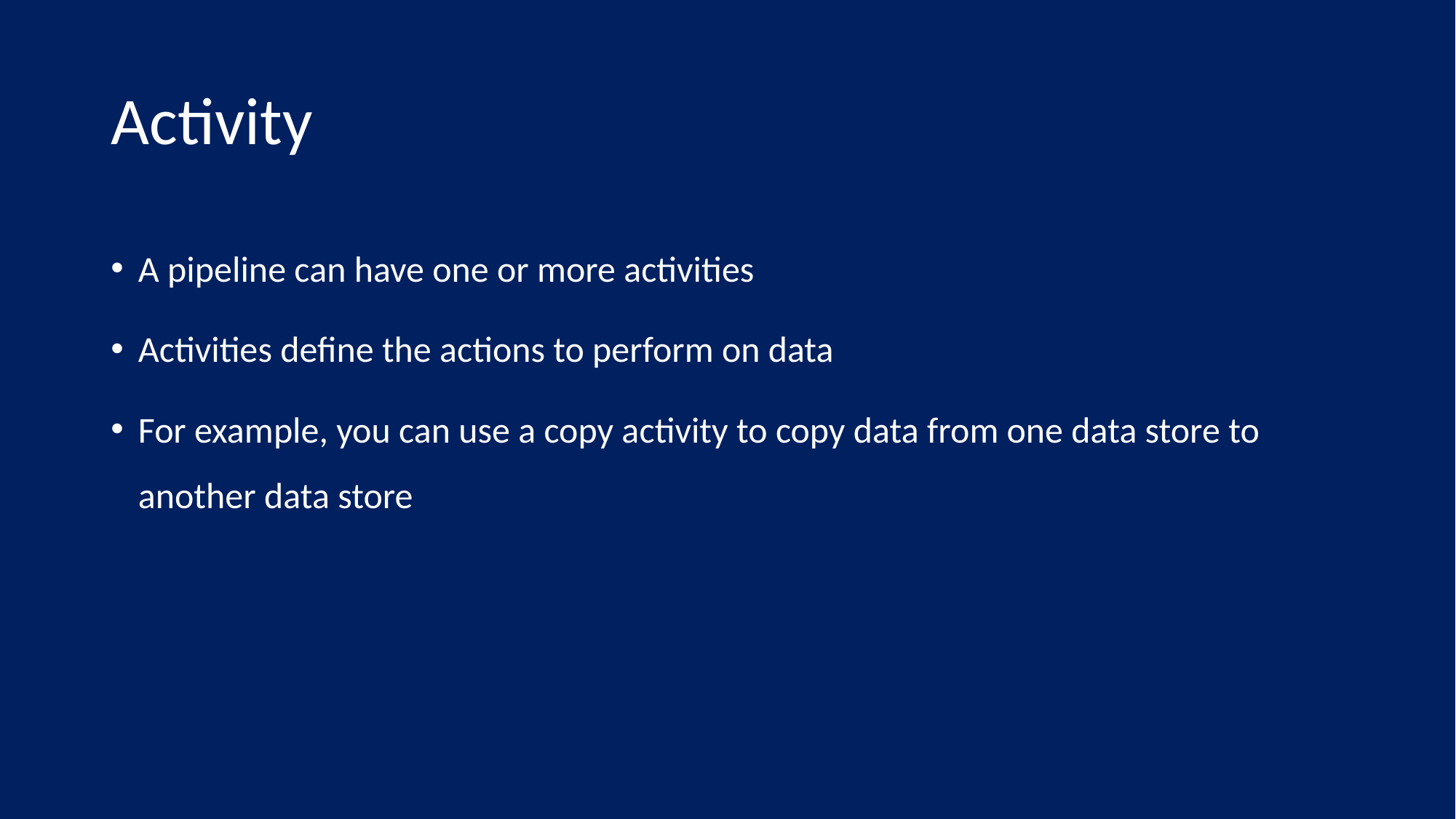

# Activity
A pipeline can have one or more activities
Activities define the actions to perform on data
For example, you can use a copy activity to copy data from one data store to another data store